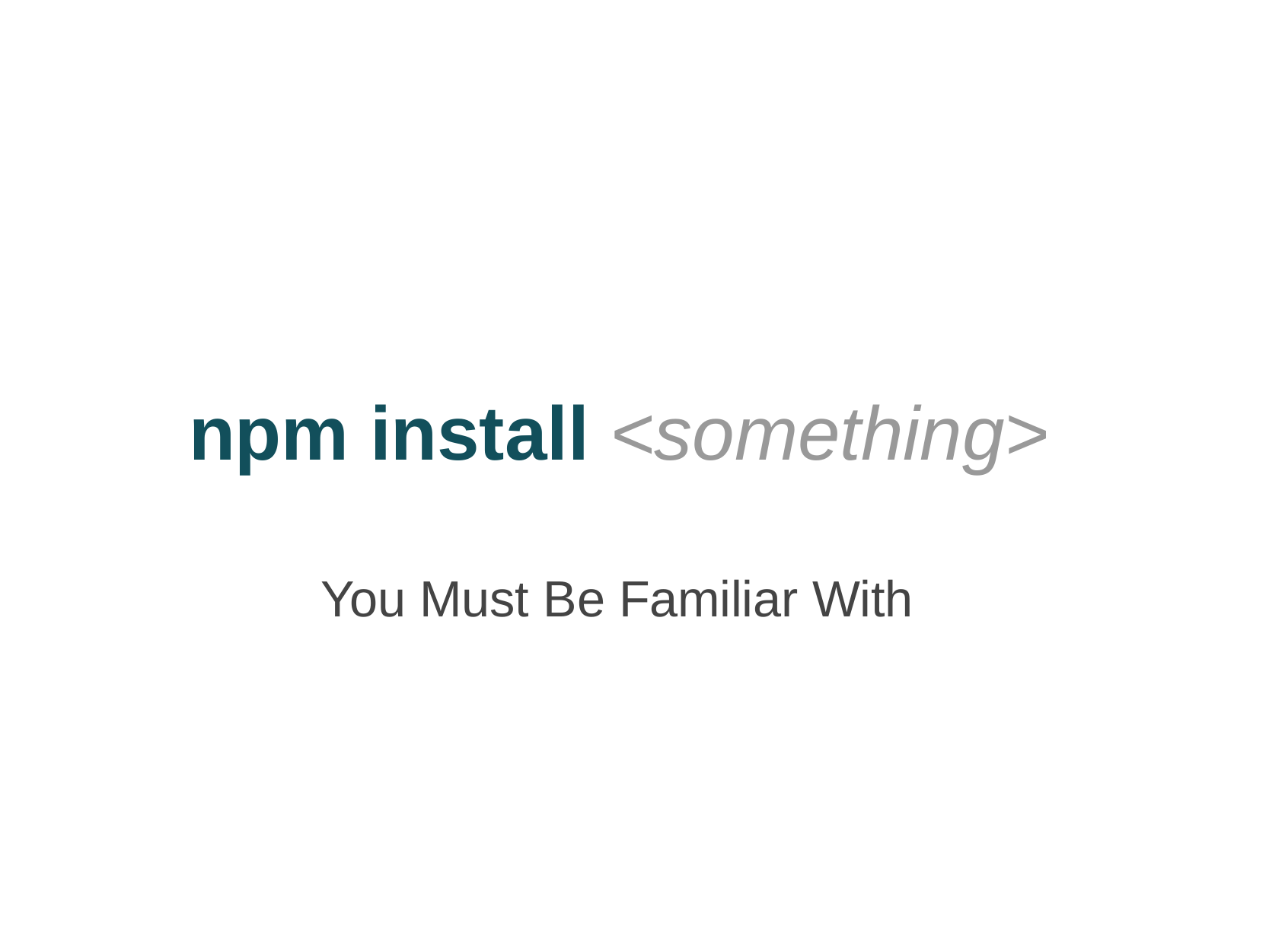

npm install <something>
You Must Be Familiar With